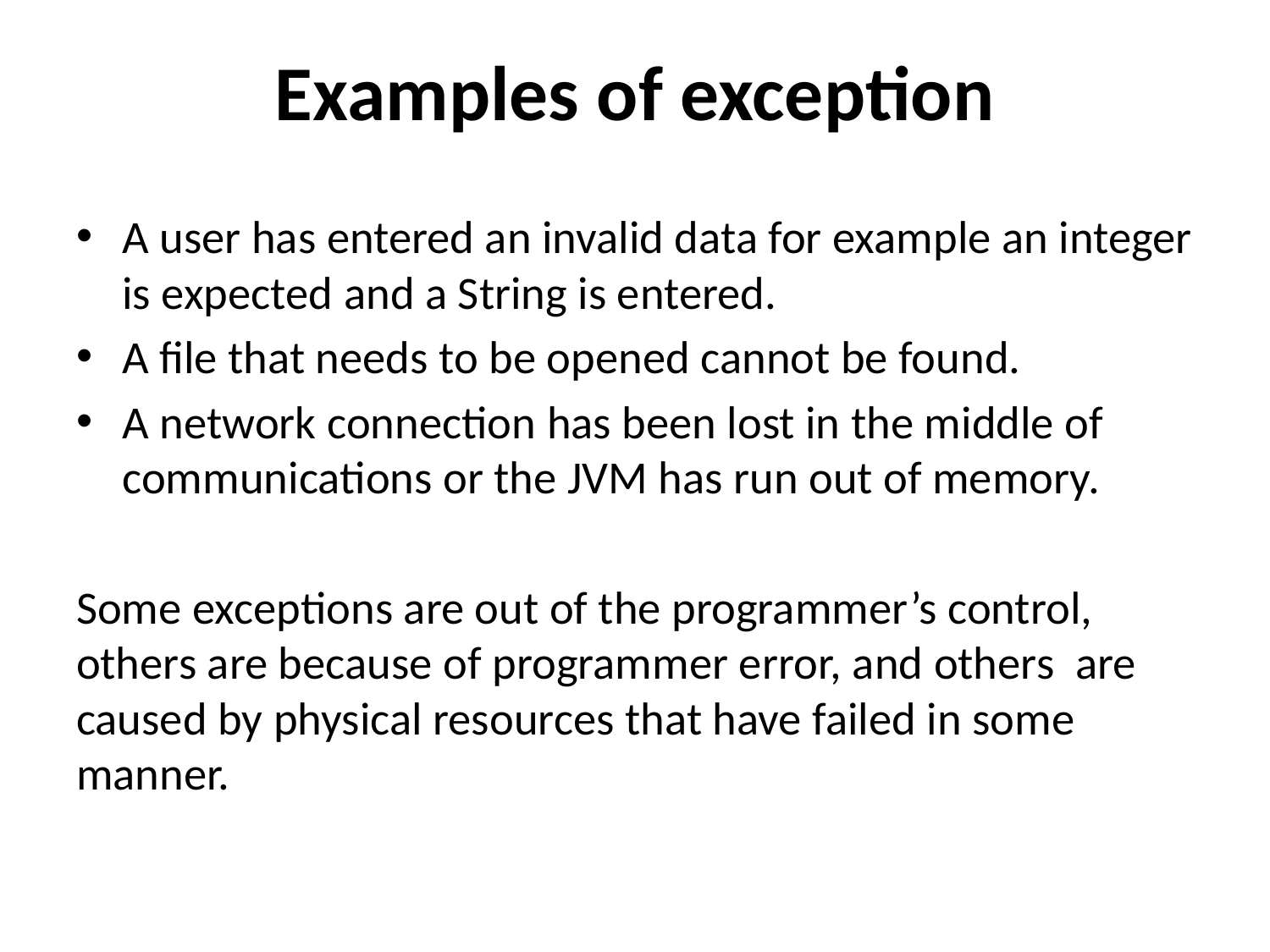

# Examples of exception
A user has entered an invalid data for example an integer is expected and a String is entered.
A file that needs to be opened cannot be found.
A network connection has been lost in the middle of communications or the JVM has run out of memory.

Some exceptions are out of the programmer’s control,  others are because of programmer error, and others  are caused by physical resources that have failed in some manner.